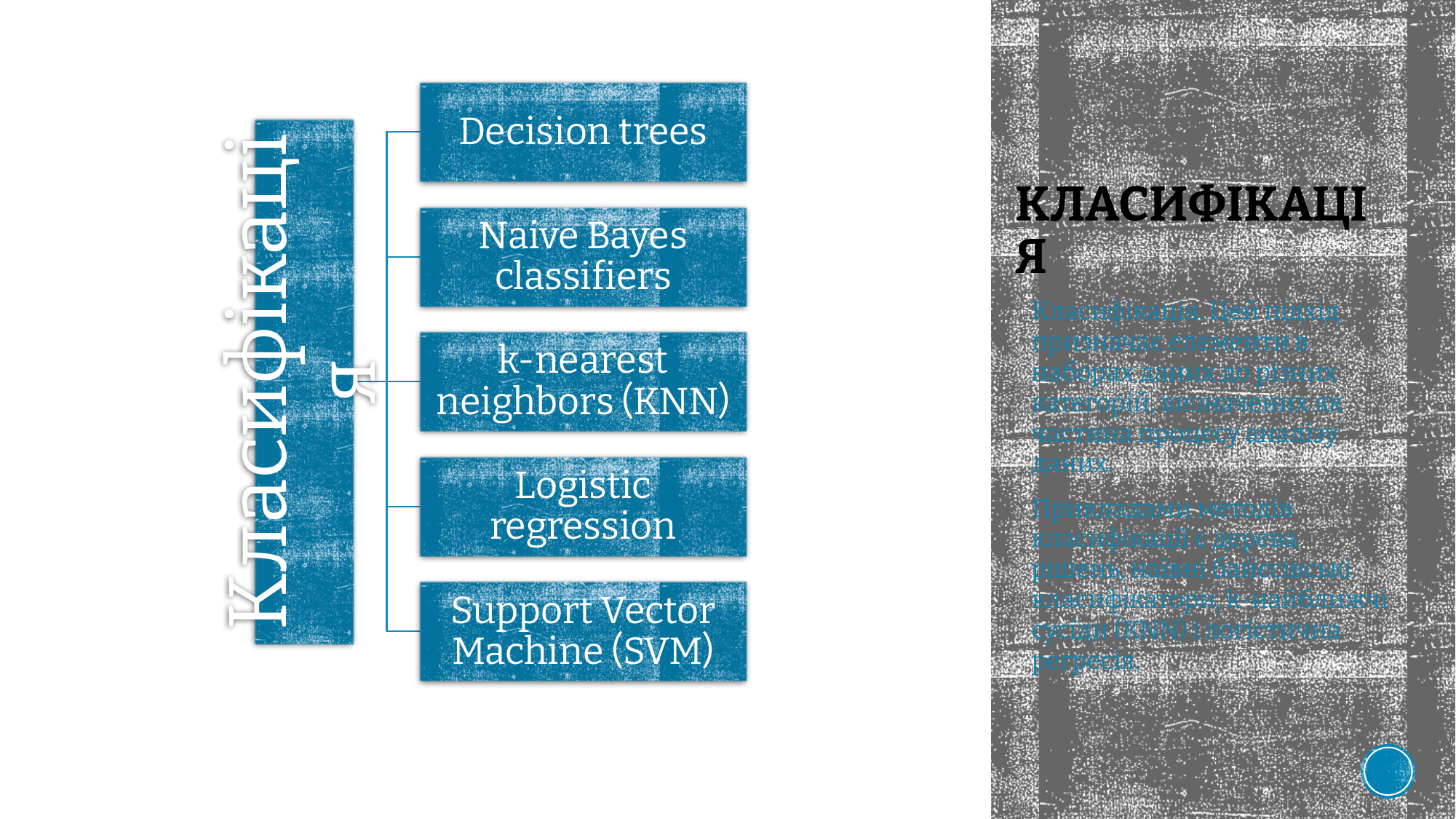

Класифікація
Decision trees
Naive Bayes classifiers
k-nearest neighbors (KNN)
Logistic regression
Support Vector Machine (SVM)
# Класифікація
Класифікація. Цей підхід призначає елементи в наборах даних до різних категорій, визначених як частина процесу аналізу даних.
Прикладами методів класифікації є дерева рішень, наївні байєсівські класифікатори, k-найближчі сусіди (KNN) і логістична регресія.